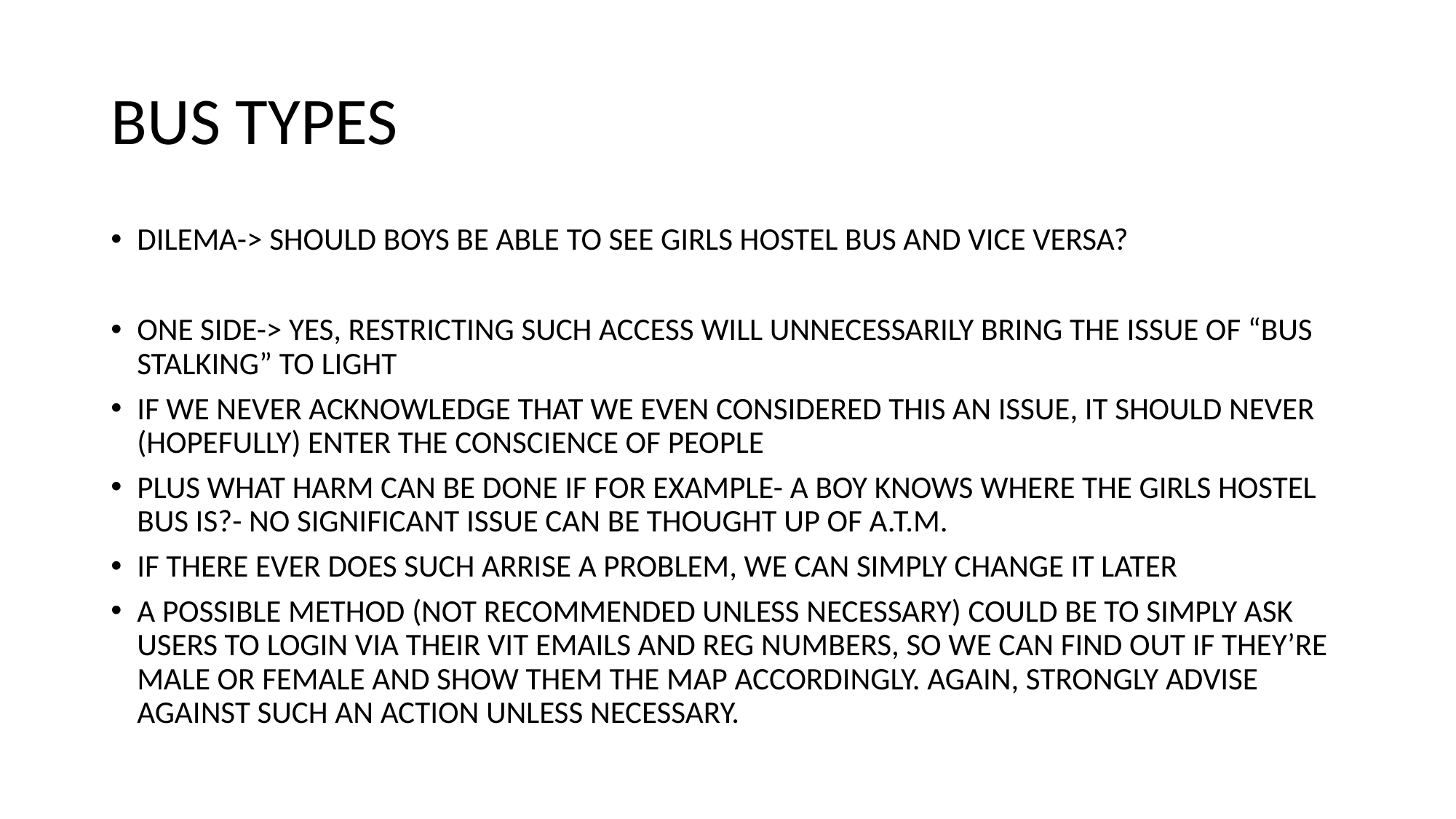

# BUS TYPES
DILEMA-> SHOULD BOYS BE ABLE TO SEE GIRLS HOSTEL BUS AND VICE VERSA?

ONE SIDE-> YES, RESTRICTING SUCH ACCESS WILL UNNECESSARILY BRING THE ISSUE OF “BUS STALKING” TO LIGHT
IF WE NEVER ACKNOWLEDGE THAT WE EVEN CONSIDERED THIS AN ISSUE, IT SHOULD NEVER (HOPEFULLY) ENTER THE CONSCIENCE OF PEOPLE
PLUS WHAT HARM CAN BE DONE IF FOR EXAMPLE- A BOY KNOWS WHERE THE GIRLS HOSTEL BUS IS?- NO SIGNIFICANT ISSUE CAN BE THOUGHT UP OF A.T.M.
IF THERE EVER DOES SUCH ARRISE A PROBLEM, WE CAN SIMPLY CHANGE IT LATER
A POSSIBLE METHOD (NOT RECOMMENDED UNLESS NECESSARY) COULD BE TO SIMPLY ASK USERS TO LOGIN VIA THEIR VIT EMAILS AND REG NUMBERS, SO WE CAN FIND OUT IF THEY’RE MALE OR FEMALE AND SHOW THEM THE MAP ACCORDINGLY. AGAIN, STRONGLY ADVISE AGAINST SUCH AN ACTION UNLESS NECESSARY.